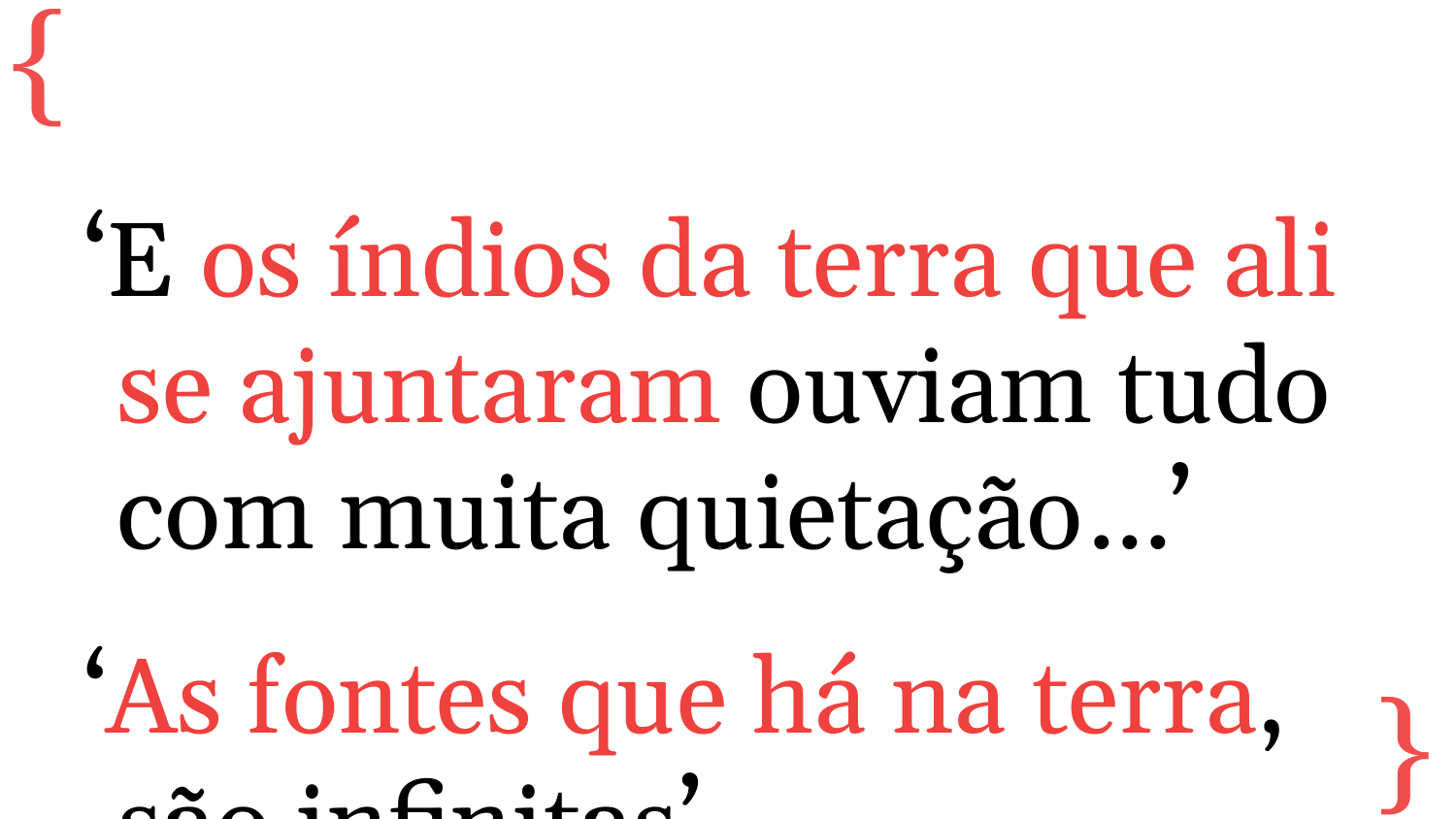

‘E os índios da terra que ali se ajuntaram ouviam tudo com muita quietação…’

‘As fontes que há na terra, são infinitas’

‘A segunda capitania que adiante se segue se chama Paranambuco’